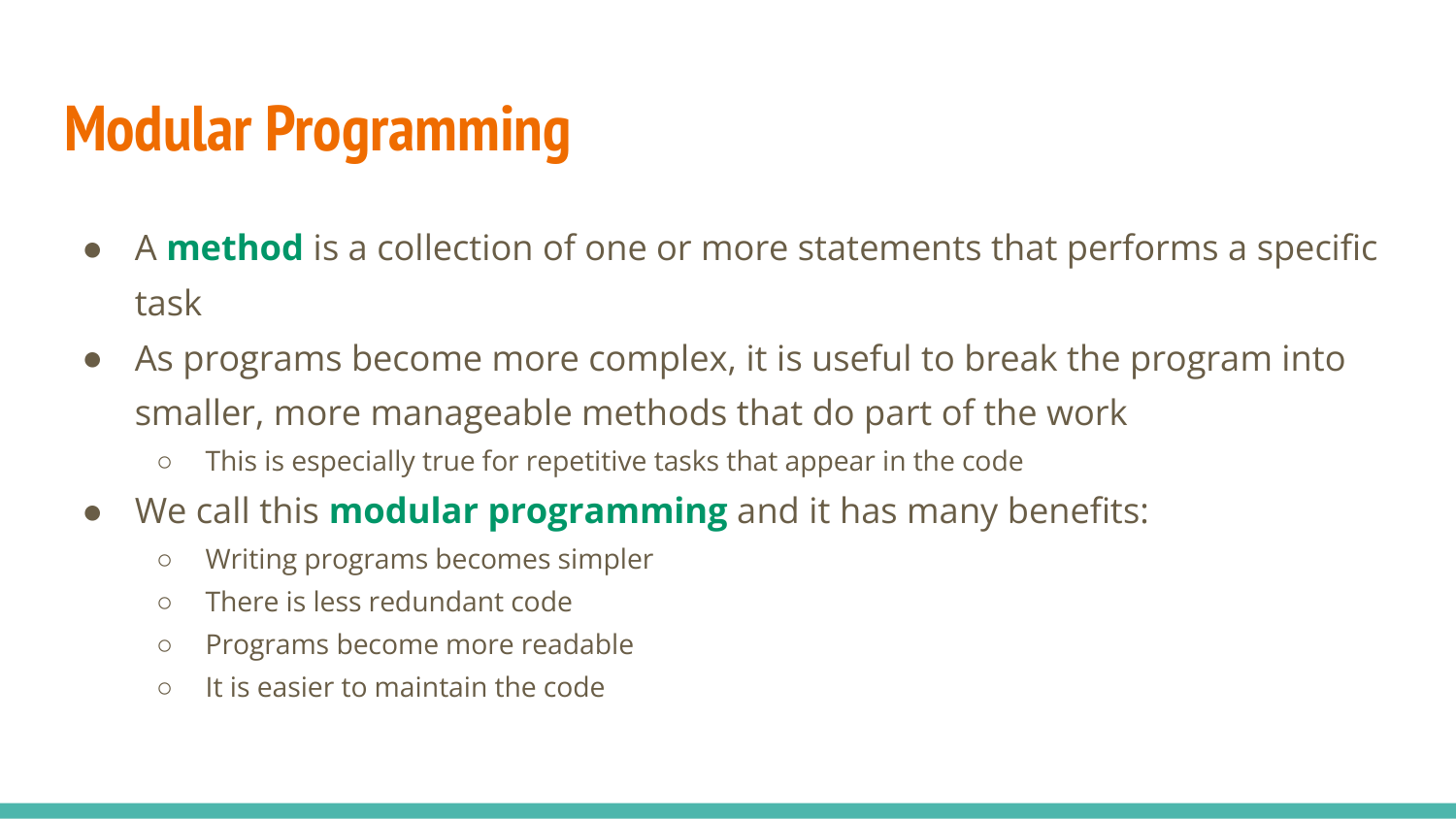

# Modular Programming
A method is a collection of one or more statements that performs a specific task
As programs become more complex, it is useful to break the program into smaller, more manageable methods that do part of the work
This is especially true for repetitive tasks that appear in the code
We call this modular programming and it has many benefits:
Writing programs becomes simpler
There is less redundant code
Programs become more readable
It is easier to maintain the code